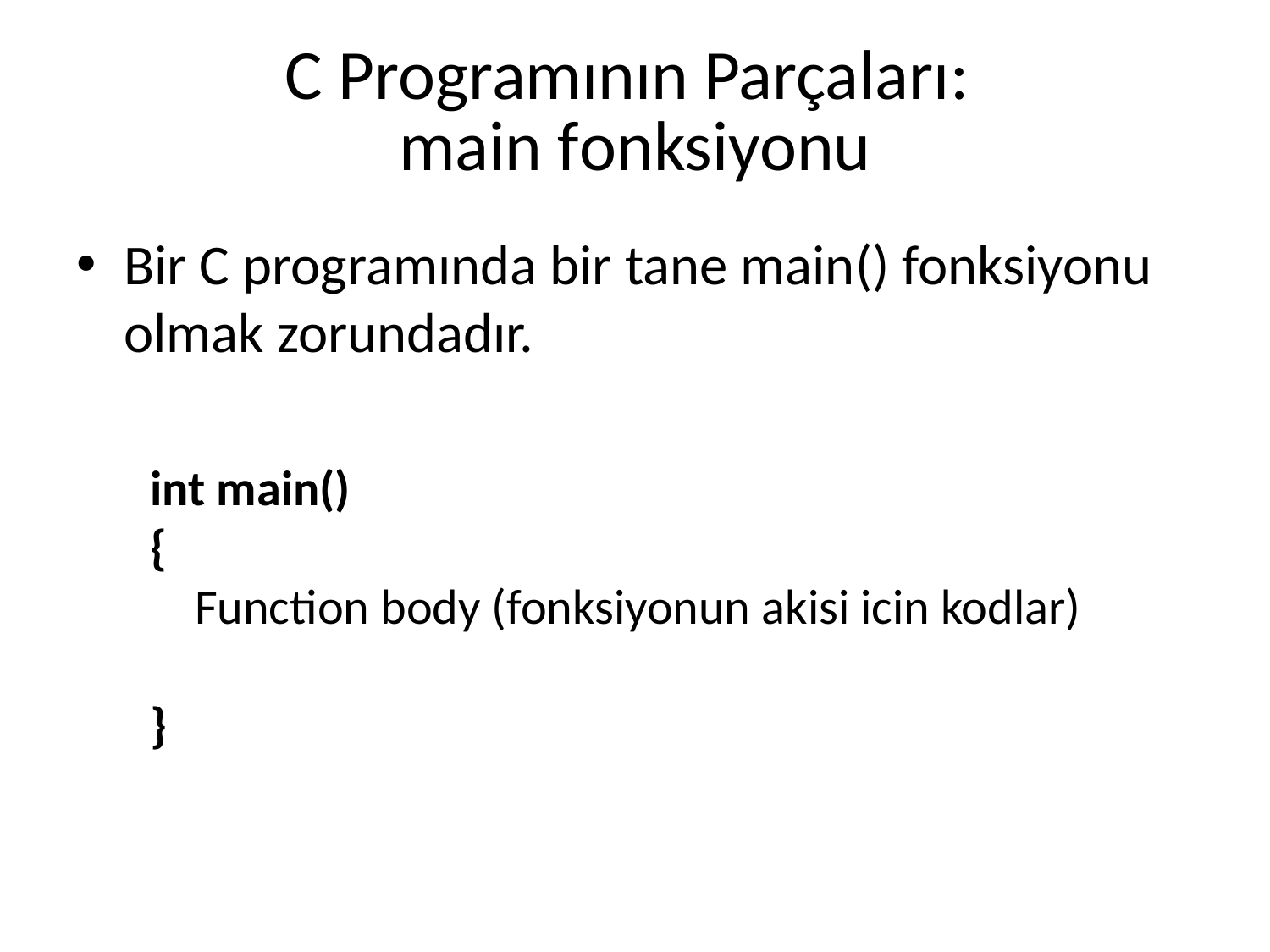

# C Programının Parçaları: main fonksiyonu
Bir C programında bir tane main() fonksiyonu olmak zorundadır.

int main()
{
    Function body (fonksiyonun akisi icin kodlar)

}